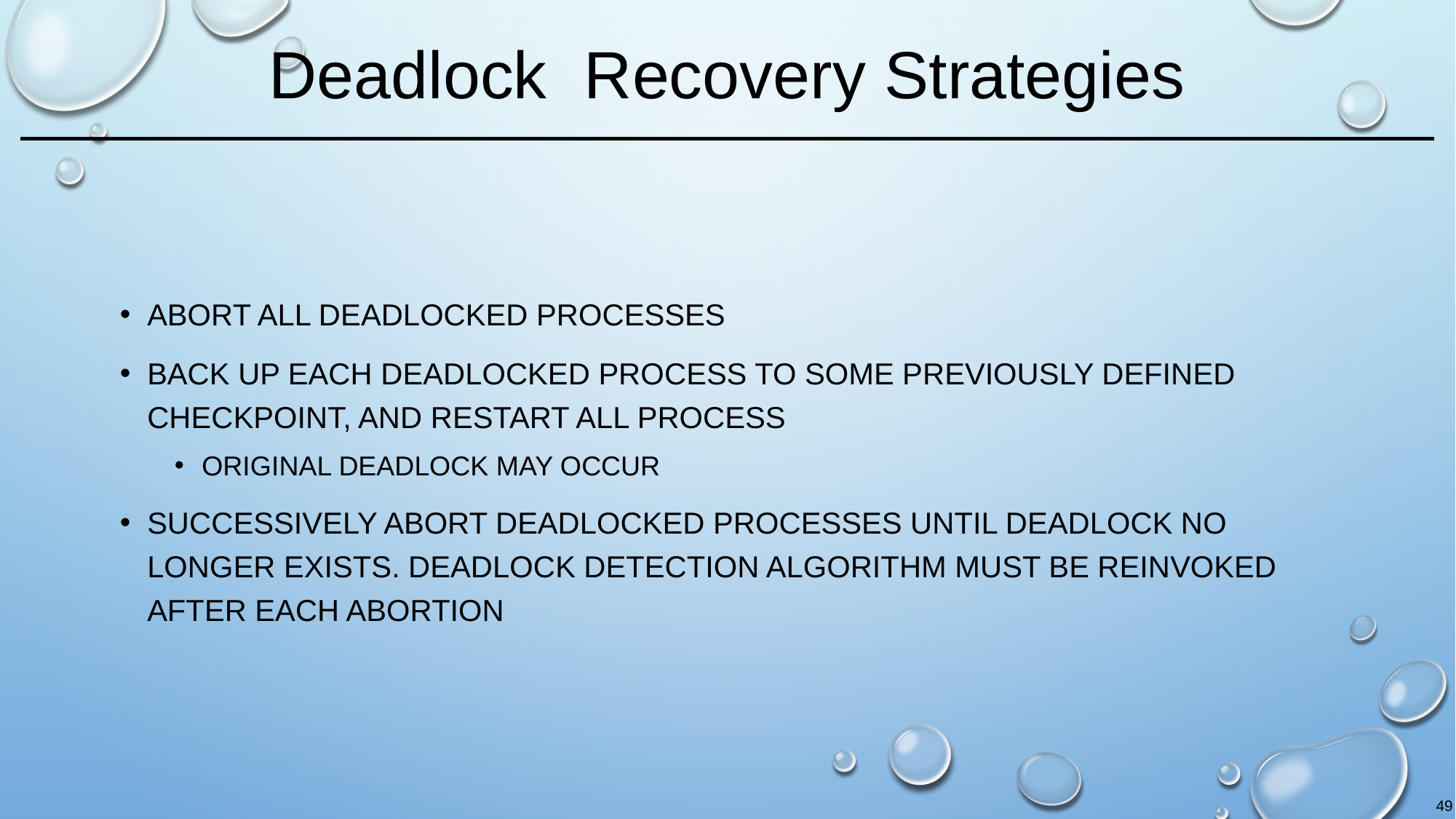

# Deadlock  Recovery Strategies
Abort all deadlocked processes
Back up each deadlocked process to some previously defined checkpoint, and restart all process
Original deadlock may occur
Successively abort deadlocked processes until deadlock no longer exists. Deadlock detection algorithm must be reinvoked after each abortion
49